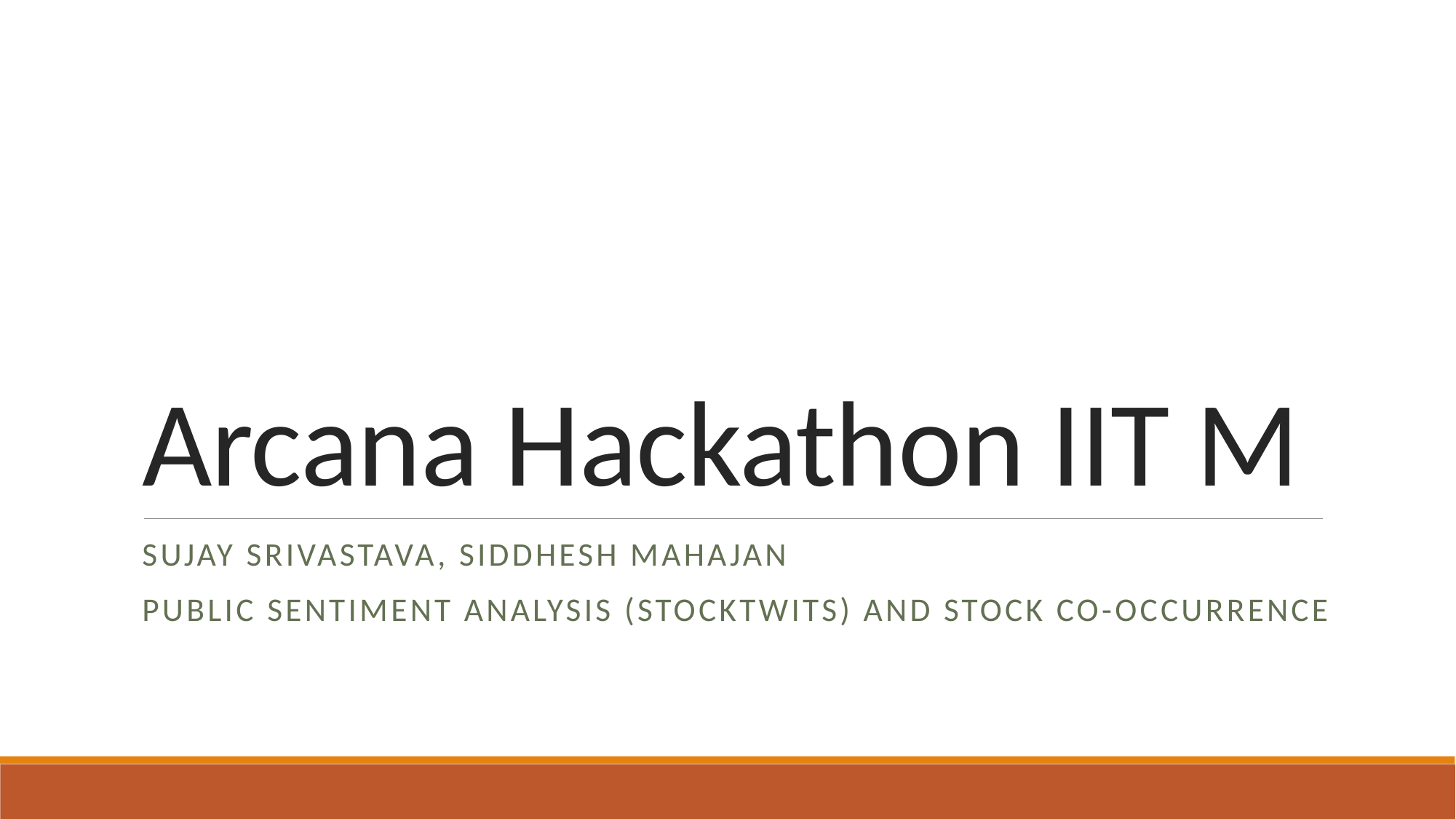

# Arcana Hackathon IIT M
Sujay Srivastava, Siddhesh Mahajan
Public Sentiment Analysis (StockTwits) and STOCK Co-Occurrence